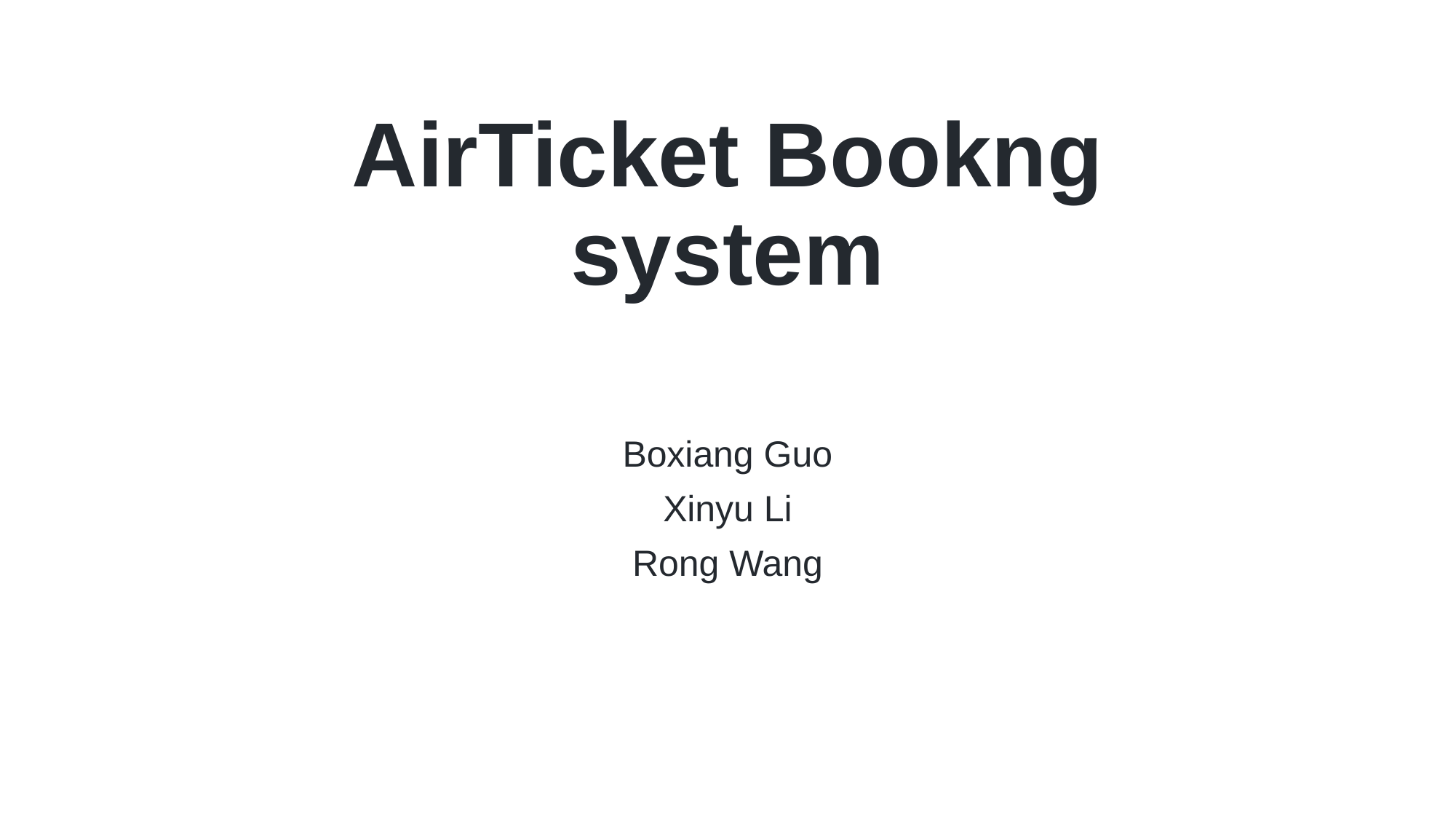

# AirTicket Bookng system
Boxiang Guo
Xinyu Li
Rong Wang